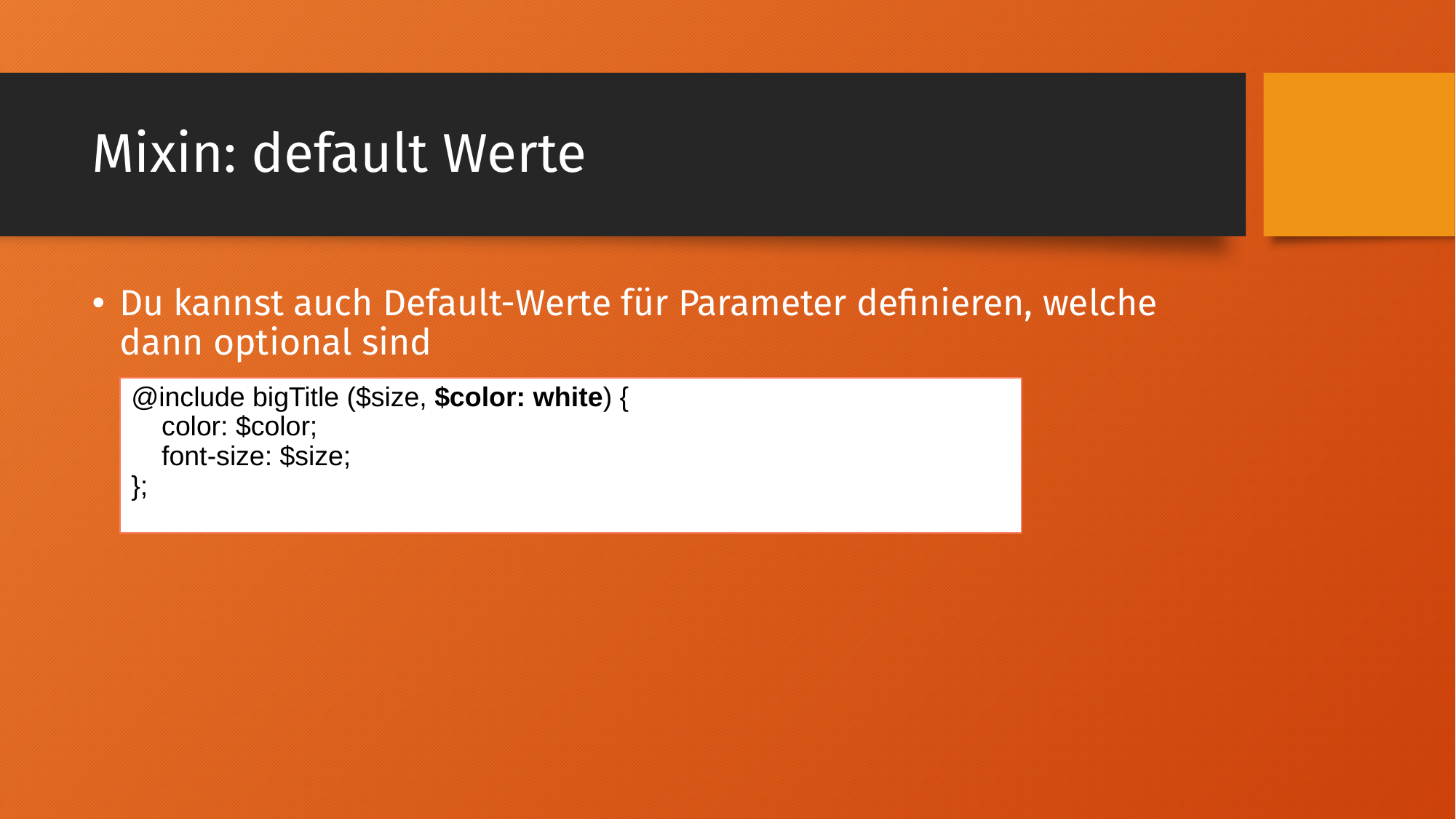

# Mixin: default Werte
Du kannst auch Default-Werte für Parameter definieren, welche dann optional sind

@include bigTitle ($size, $color: white) {
    color: $color;
    font-size: $size;
};